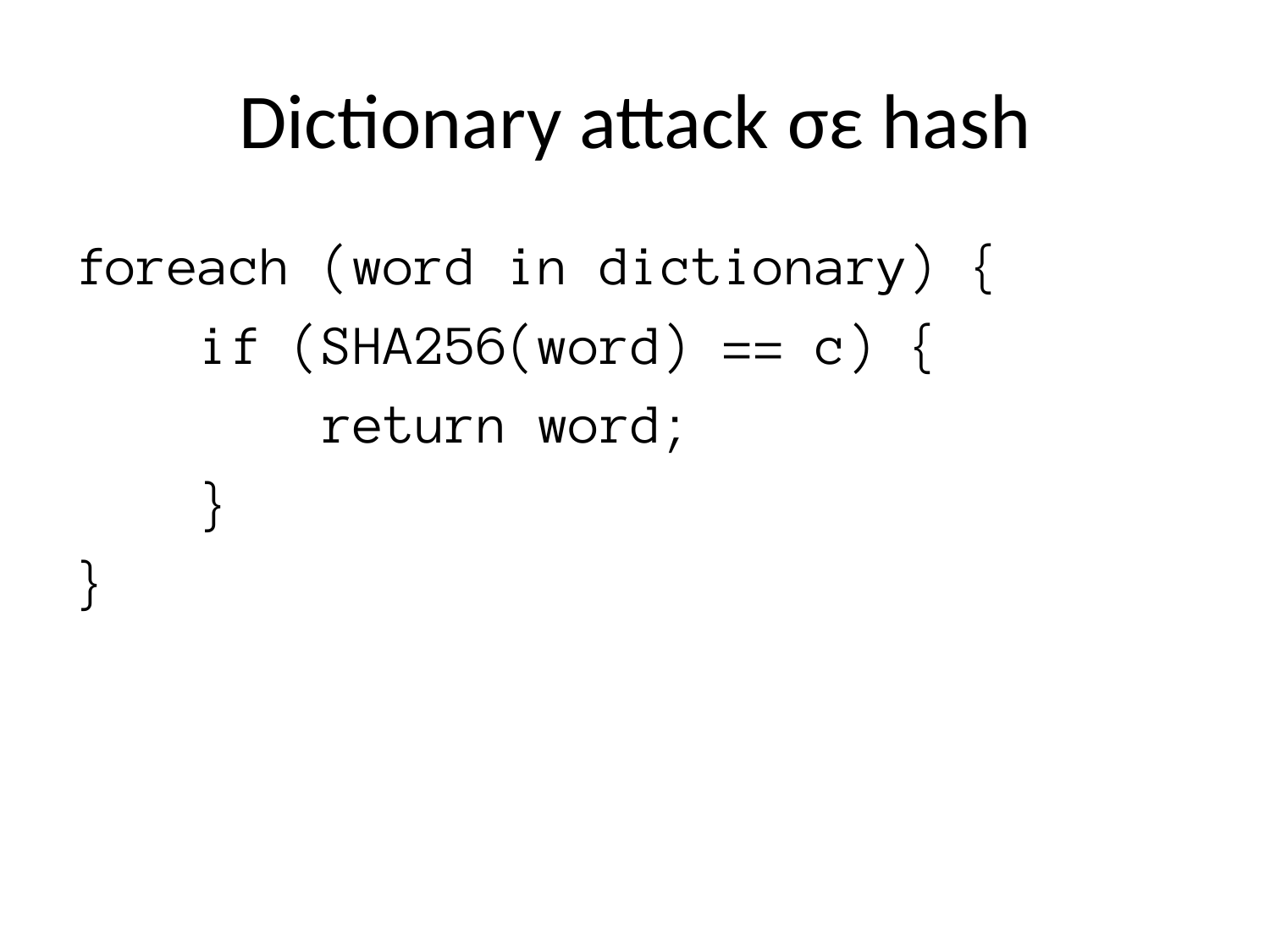

# Dictionary attack σε hash
foreach (word in dictionary) {
    if (SHA256(word) == c) {
        return word;
    }
}